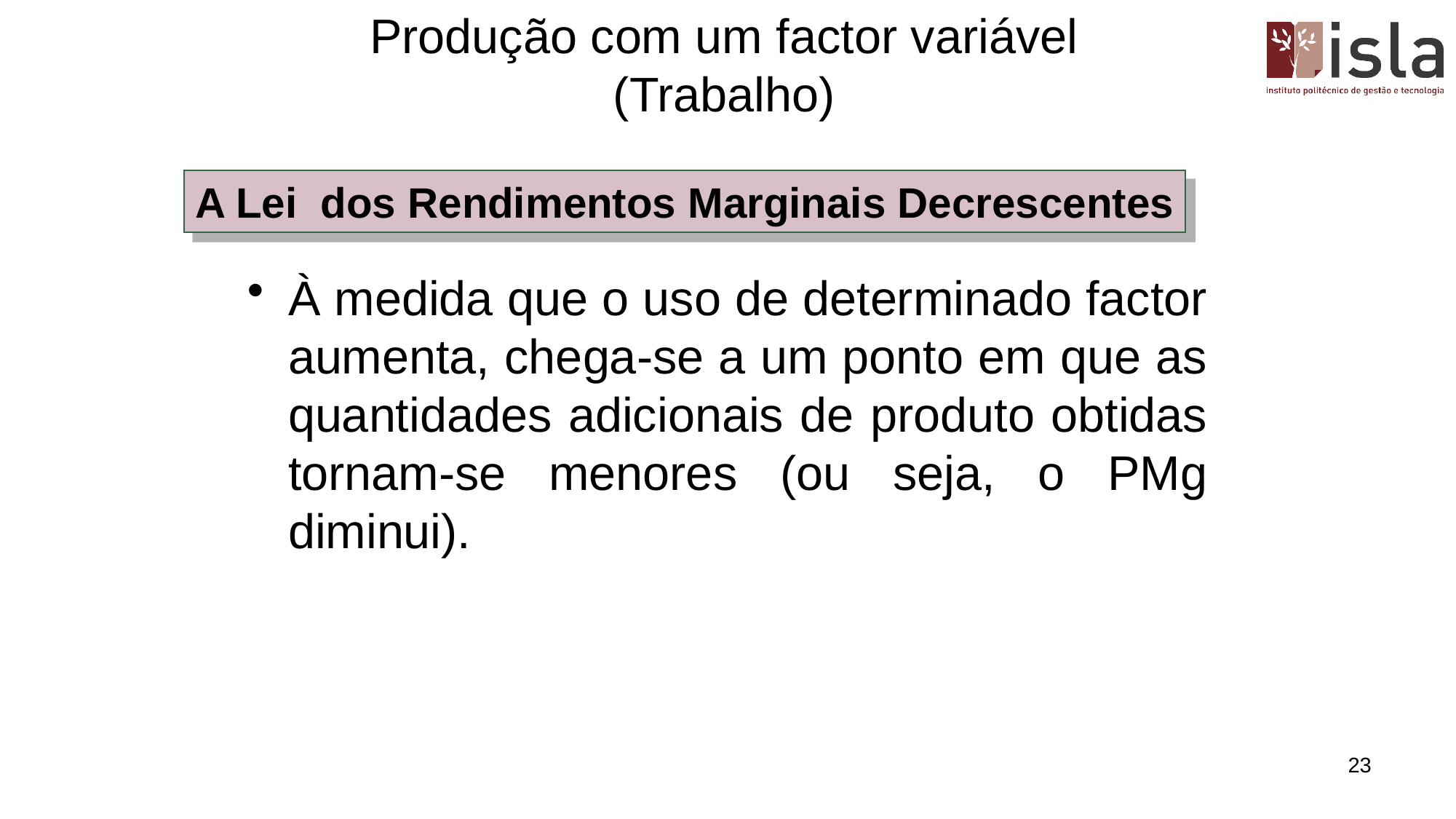

# Produção com um factor variável (Trabalho)
A Lei  dos Rendimentos Marginais Decrescentes
À medida que o uso de determinado factor aumenta, chega-se a um ponto em que as quantidades adicionais de produto obtidas tornam-se menores (ou seja, o PMg diminui).
23